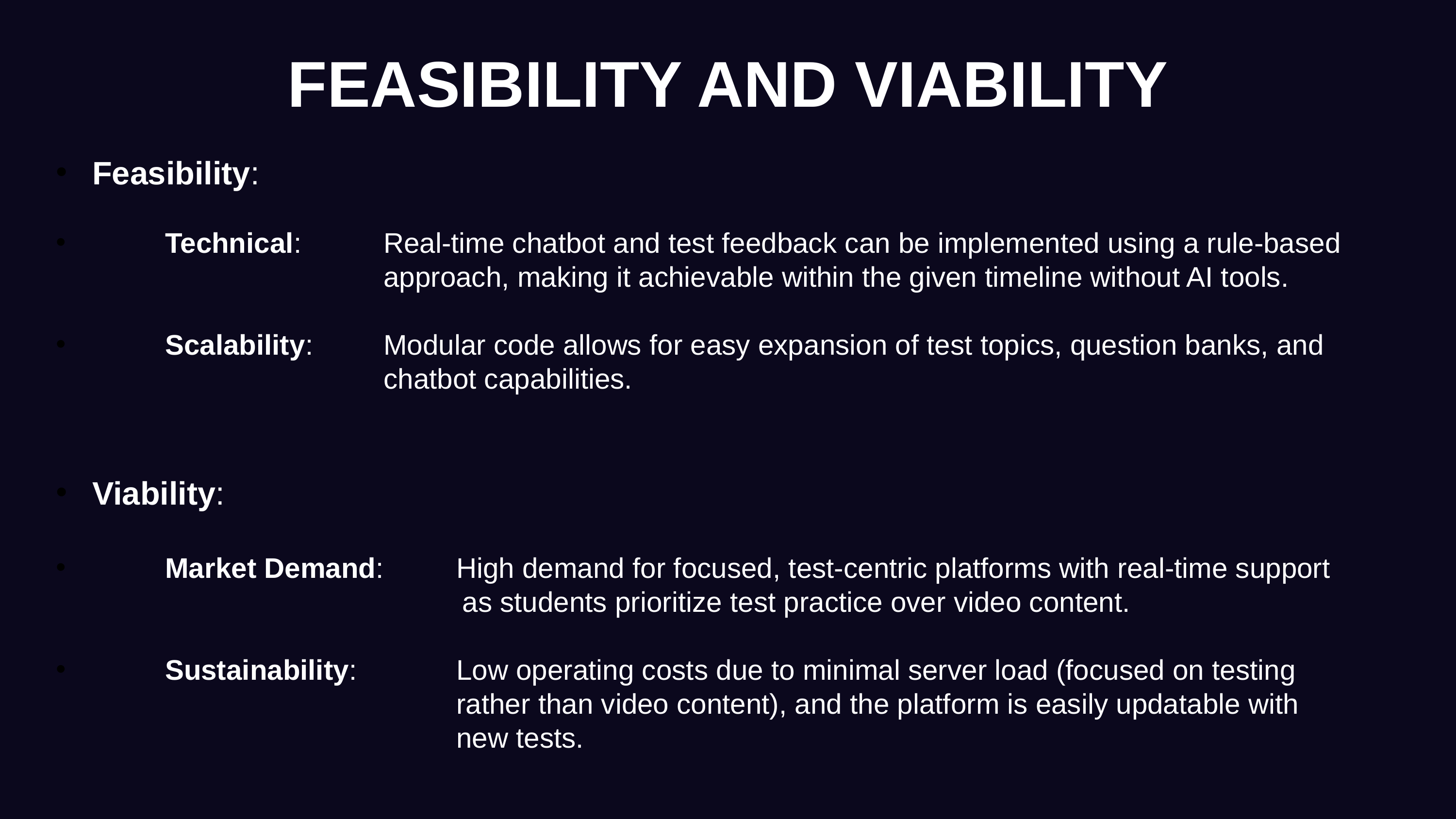

FEASIBILITY AND VIABILITY
Feasibility:

	Technical:     	Real-time chatbot and test feedback can be implemented using a rule-based 				approach, making it achievable within the given timeline without AI tools.

	Scalability:    	Modular code allows for easy expansion of test topics, question banks, and 				chatbot capabilities.

Viability:

	Market Demand: 	High demand for focused, test-centric platforms with real-time support				          as students prioritize test practice over video content.

	Sustainability: 		Low operating costs due to minimal server load (focused on testing 						rather than video content), and the platform is easily updatable with 						new tests.